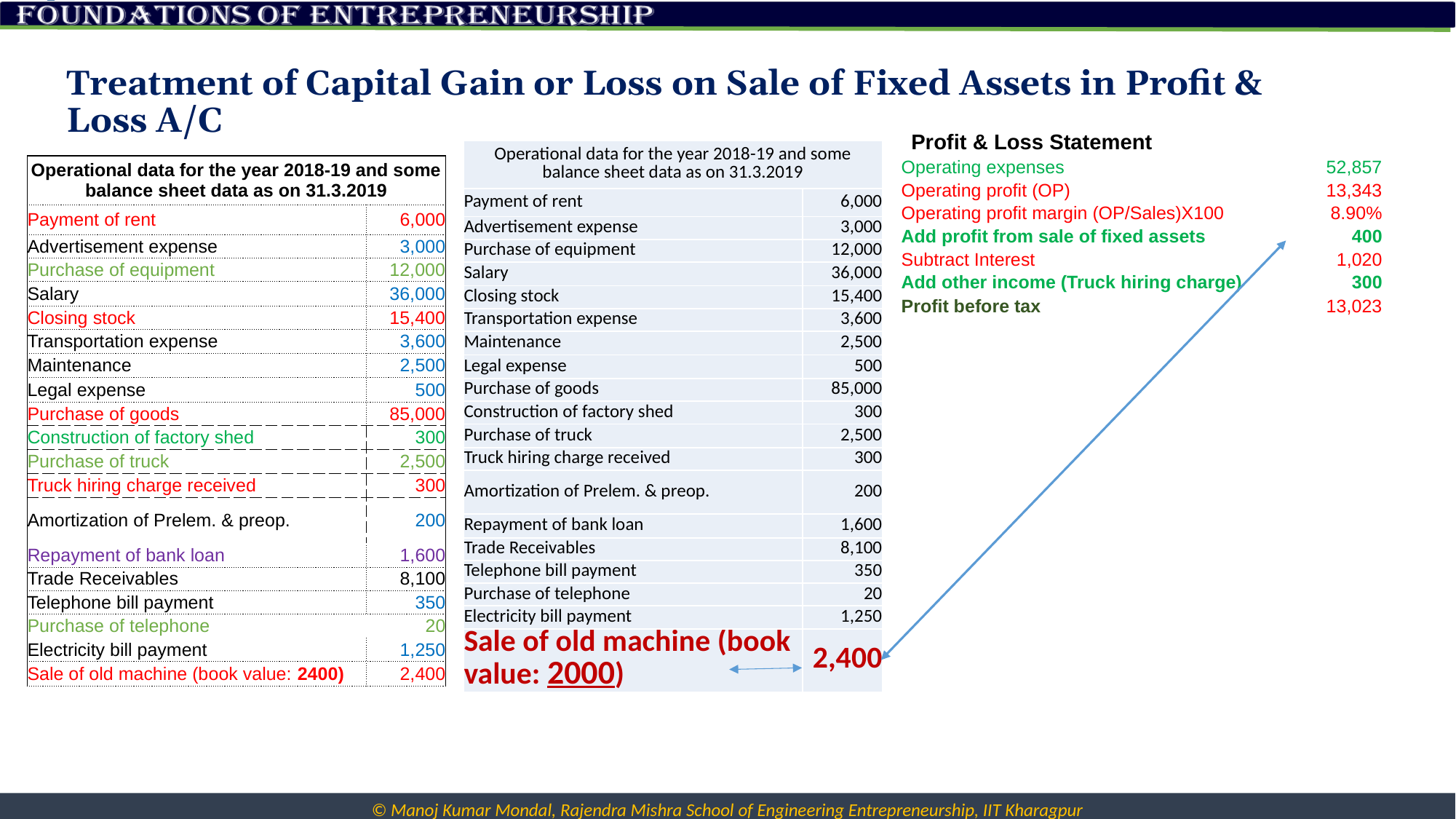

# Treatment of Capital Gain or Loss on Sale of Fixed Assets in Profit & Loss A/C
Profit & Loss Statement
| Operational data for the year 2018-19 and some balance sheet data as on 31.3.2019 |  |
| --- | --- |
| Payment of rent | 6,000 |
| Advertisement expense | 3,000 |
| Purchase of equipment | 12,000 |
| Salary | 36,000 |
| Closing stock | 15,400 |
| Transportation expense | 3,600 |
| Maintenance | 2,500 |
| Legal expense | 500 |
| Purchase of goods | 85,000 |
| Construction of factory shed | 300 |
| Purchase of truck | 2,500 |
| Truck hiring charge received | 300 |
| Amortization of Prelem. & preop. | 200 |
| Repayment of bank loan | 1,600 |
| Trade Receivables | 8,100 |
| Telephone bill payment | 350 |
| Purchase of telephone | 20 |
| Electricity bill payment | 1,250 |
| Sale of old machine (book value: 2000) | 2,400 |
| Operational data for the year 2018-19 and some balance sheet data as on 31.3.2019 |  |
| --- | --- |
| Payment of rent | 6,000 |
| Advertisement expense | 3,000 |
| Purchase of equipment | 12,000 |
| Salary | 36,000 |
| Closing stock | 15,400 |
| Transportation expense | 3,600 |
| Maintenance | 2,500 |
| Legal expense | 500 |
| Purchase of goods | 85,000 |
| Construction of factory shed | 300 |
| Purchase of truck | 2,500 |
| Truck hiring charge received | 300 |
| Amortization of Prelem. & preop. | 200 |
| Repayment of bank loan | 1,600 |
| Trade Receivables | 8,100 |
| Telephone bill payment | 350 |
| Purchase of telephone | 20 |
| Electricity bill payment | 1,250 |
| Sale of old machine (book value: 2400) | 2,400 |
| Operating expenses | 52,857 |
| --- | --- |
| Operating profit (OP) | 13,343 |
| Operating profit margin (OP/Sales)X100 | 8.90% |
| Add profit from sale of fixed assets | 400 |
| Subtract Interest | 1,020 |
| Add other income (Truck hiring charge) | 300 |
| Profit before tax | 13,023 |